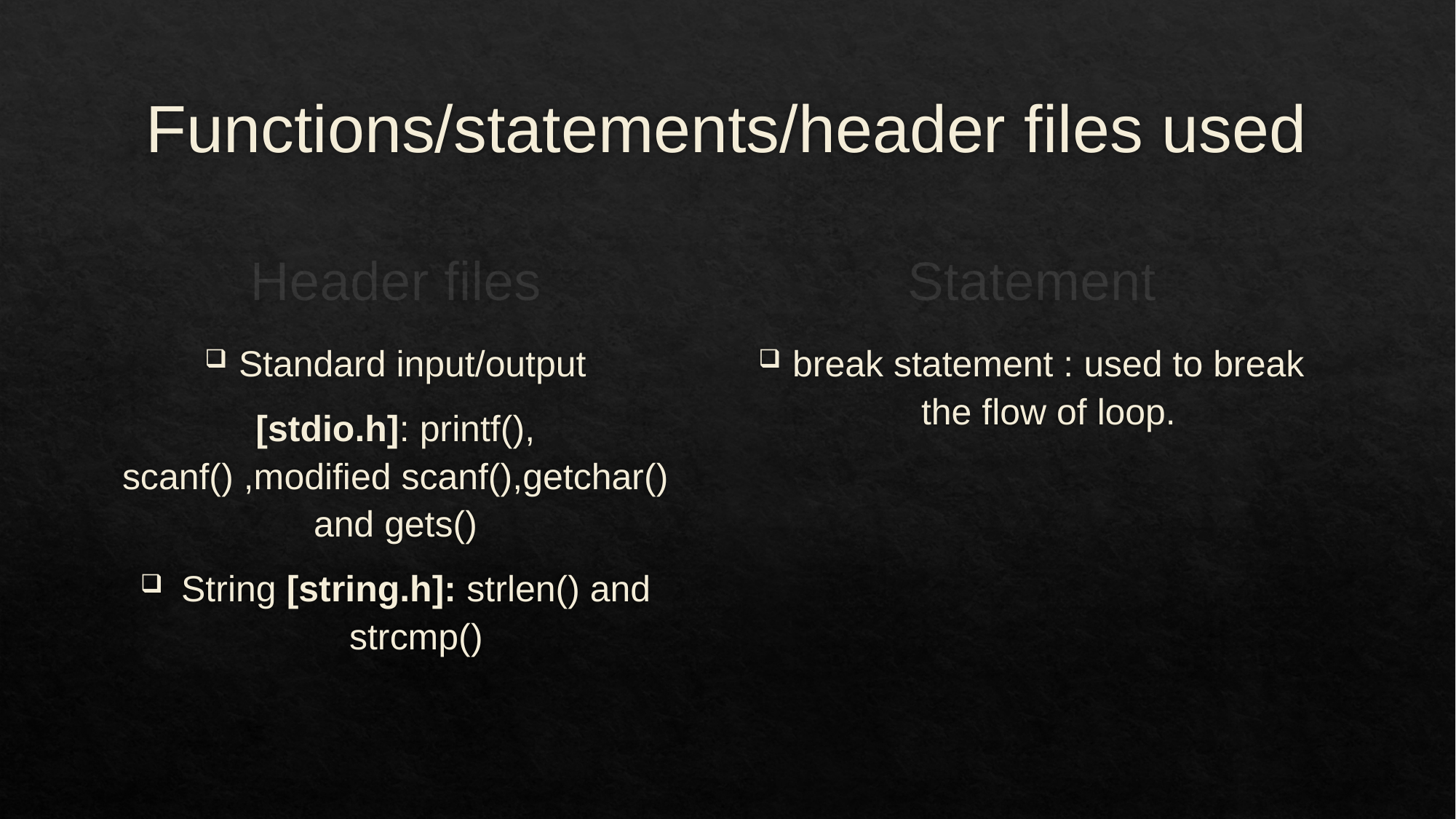

# Functions/statements/header files used
Header files
Statement
break statement : used to break the flow of loop.
Standard input/output
[stdio.h]: printf(), scanf() ,modified scanf(),getchar() and gets()
String [string.h]: strlen() and strcmp()